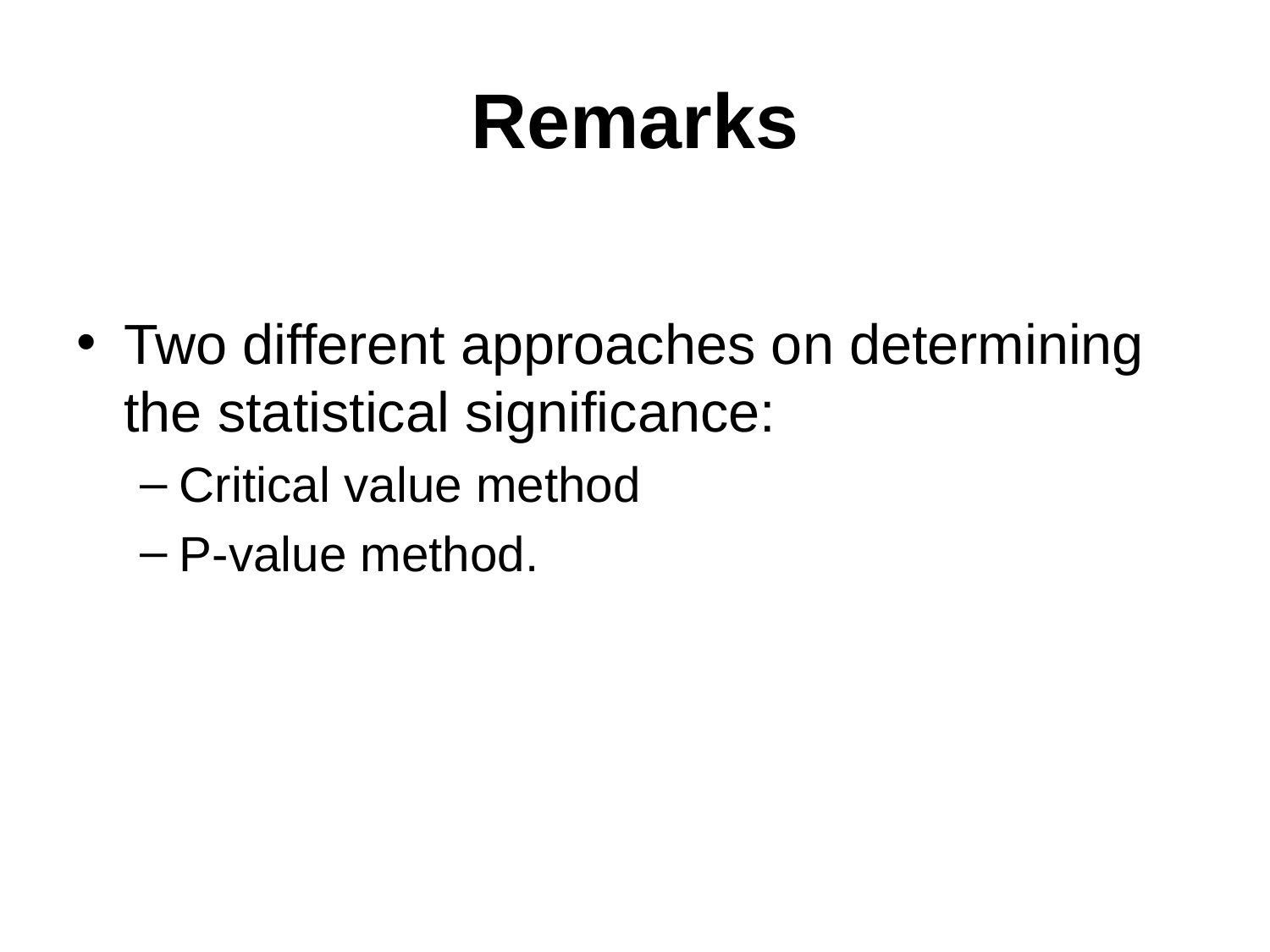

# Remarks

Two different approaches on determining the statistical significance:
Critical value method
P-value method.